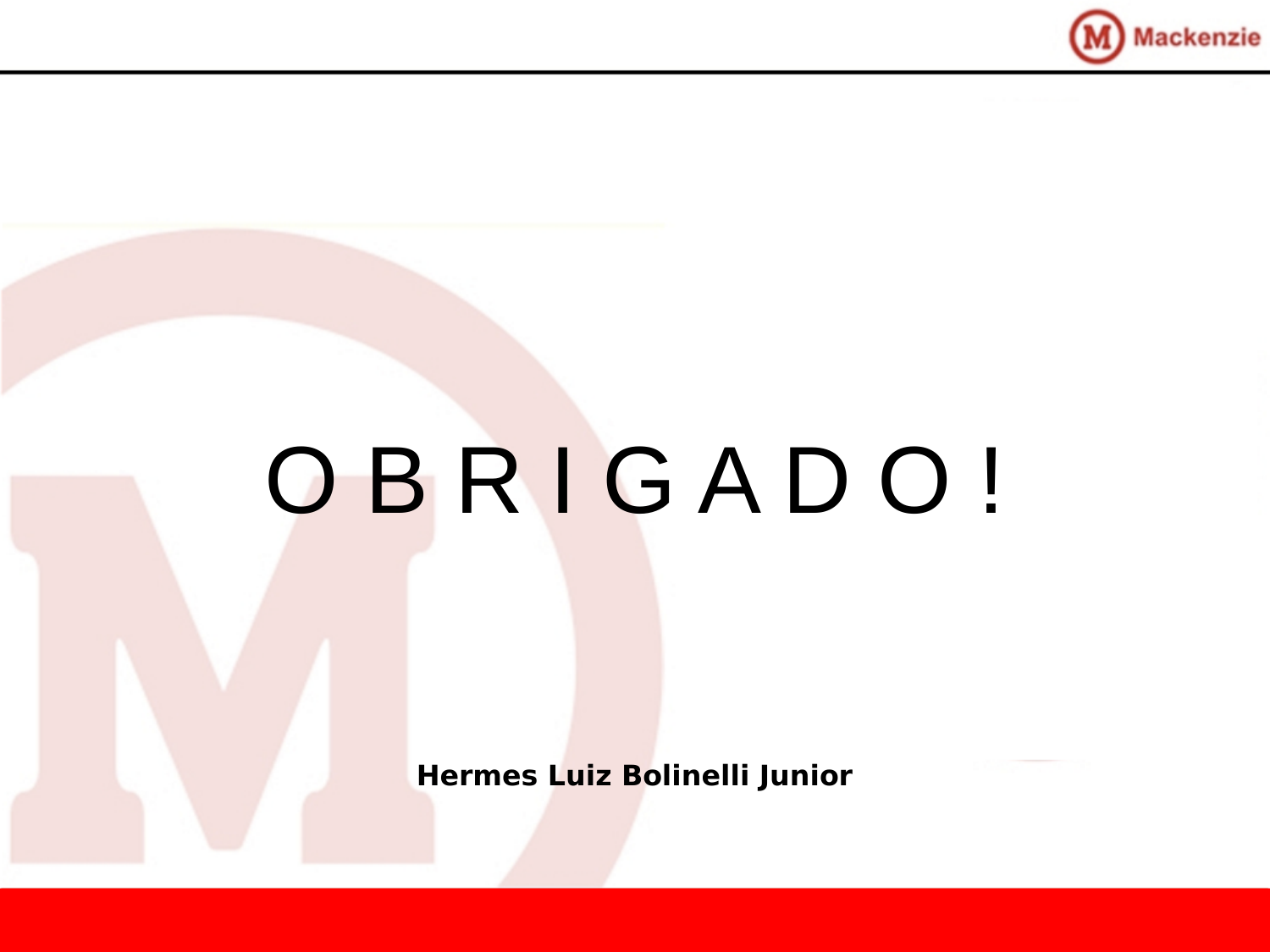

O B R I G A D O !
Hermes Luiz Bolinelli Junior